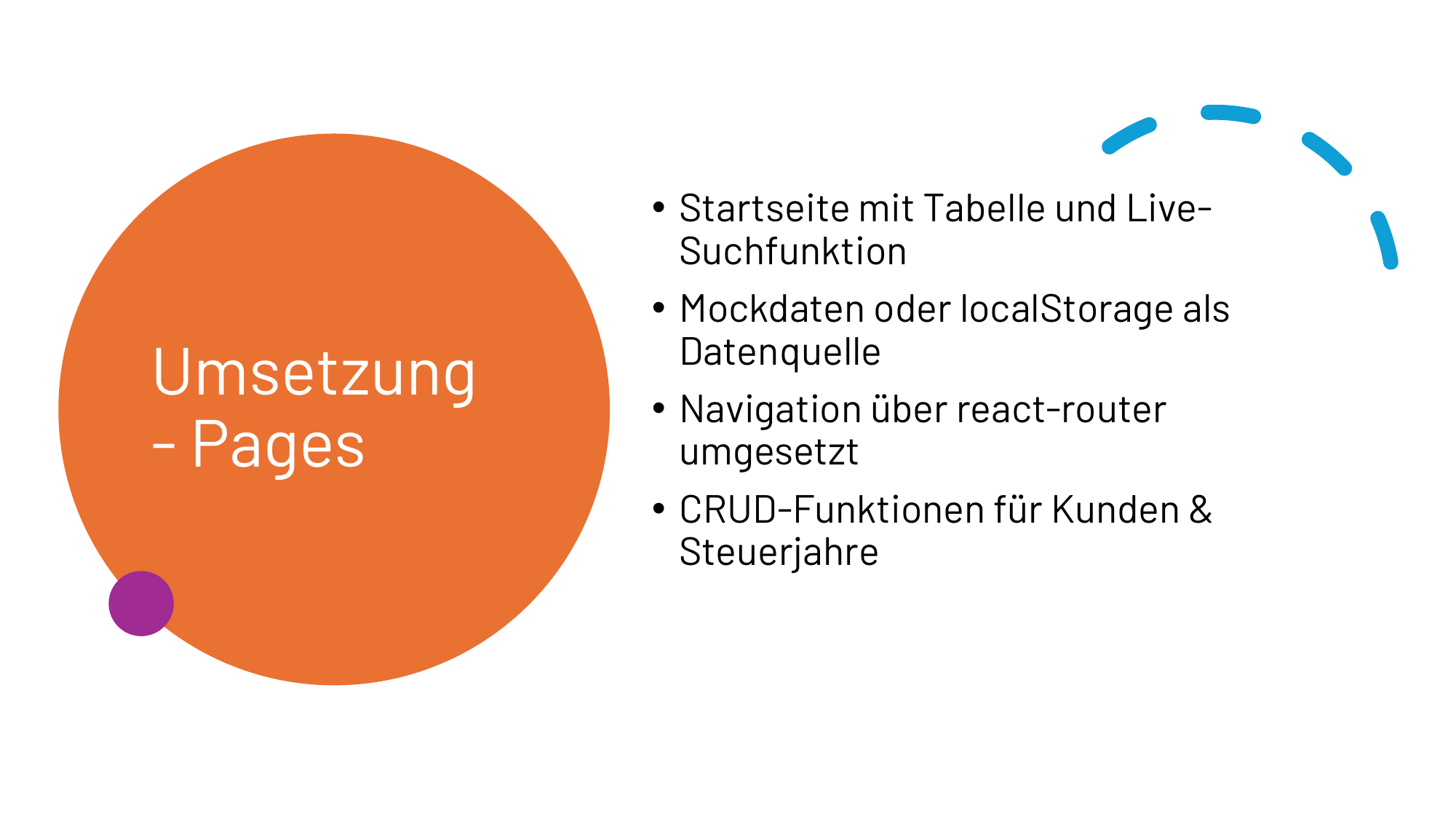

# Umsetzung - Pages
Startseite mit Tabelle und Live-Suchfunktion
Mockdaten oder localStorage als Datenquelle
Navigation über react-router umgesetzt
CRUD-Funktionen für Kunden & Steuerjahre